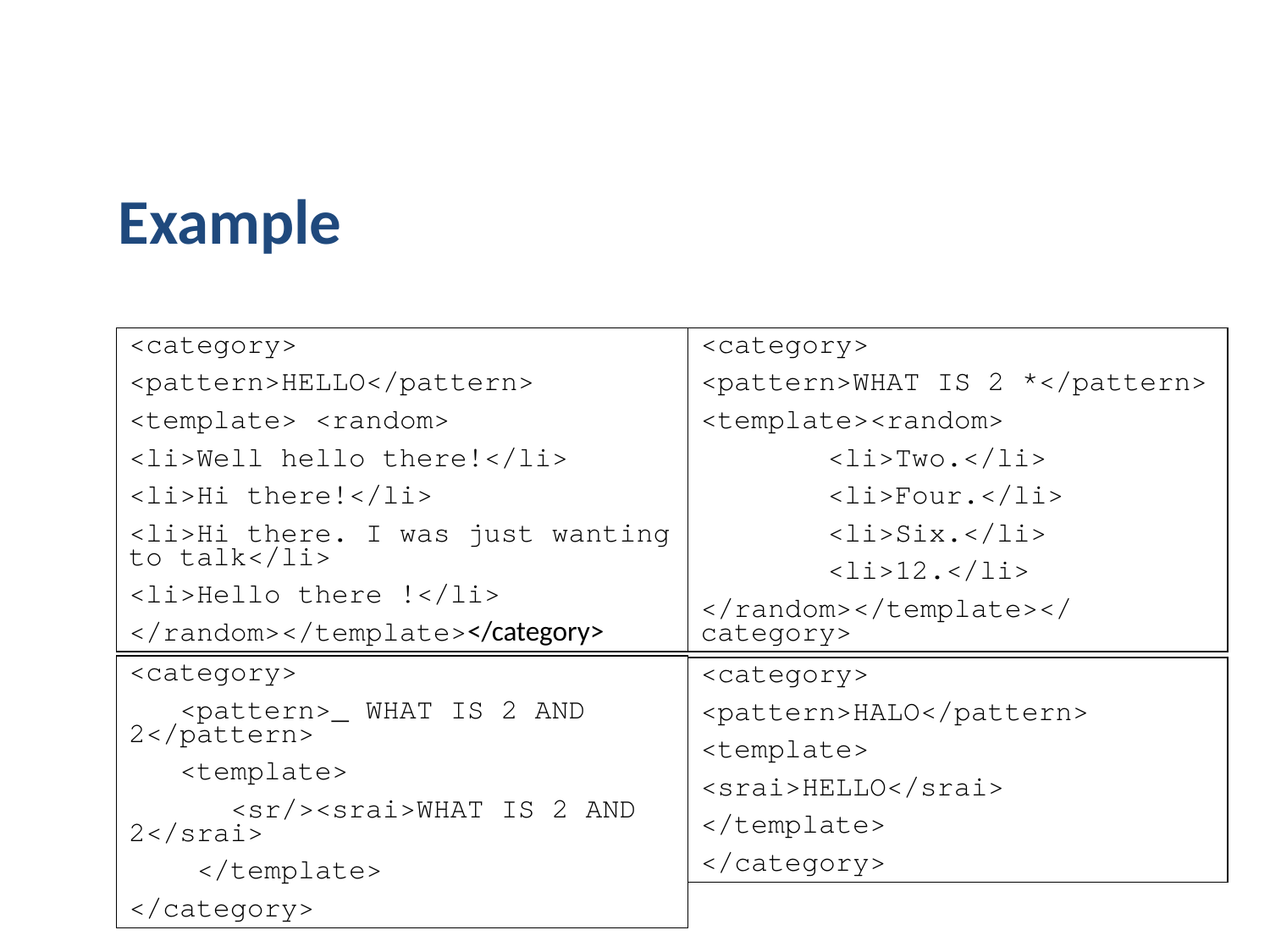

Example
<category>
<pattern>HELLO</pattern>
<template> <random>
<li>Well hello there!</li>
<li>Hi there!</li>
<li>Hi there. I was just wanting to talk</li>
<li>Hello there !</li>
</random></template></category>
<category>
<pattern>WHAT IS 2 *</pattern>
<template><random>
	<li>Two.</li>
	<li>Four.</li>
	<li>Six.</li>
	<li>12.</li>
</random></template></category>
<category>
   <pattern>_ WHAT IS 2 AND 2</pattern>
   <template>
      <sr/><srai>WHAT IS 2 AND 2</srai>
    </template>
</category>
<category>
<pattern>HALO</pattern>
<template>
<srai>HELLO</srai>
</template>
</category>